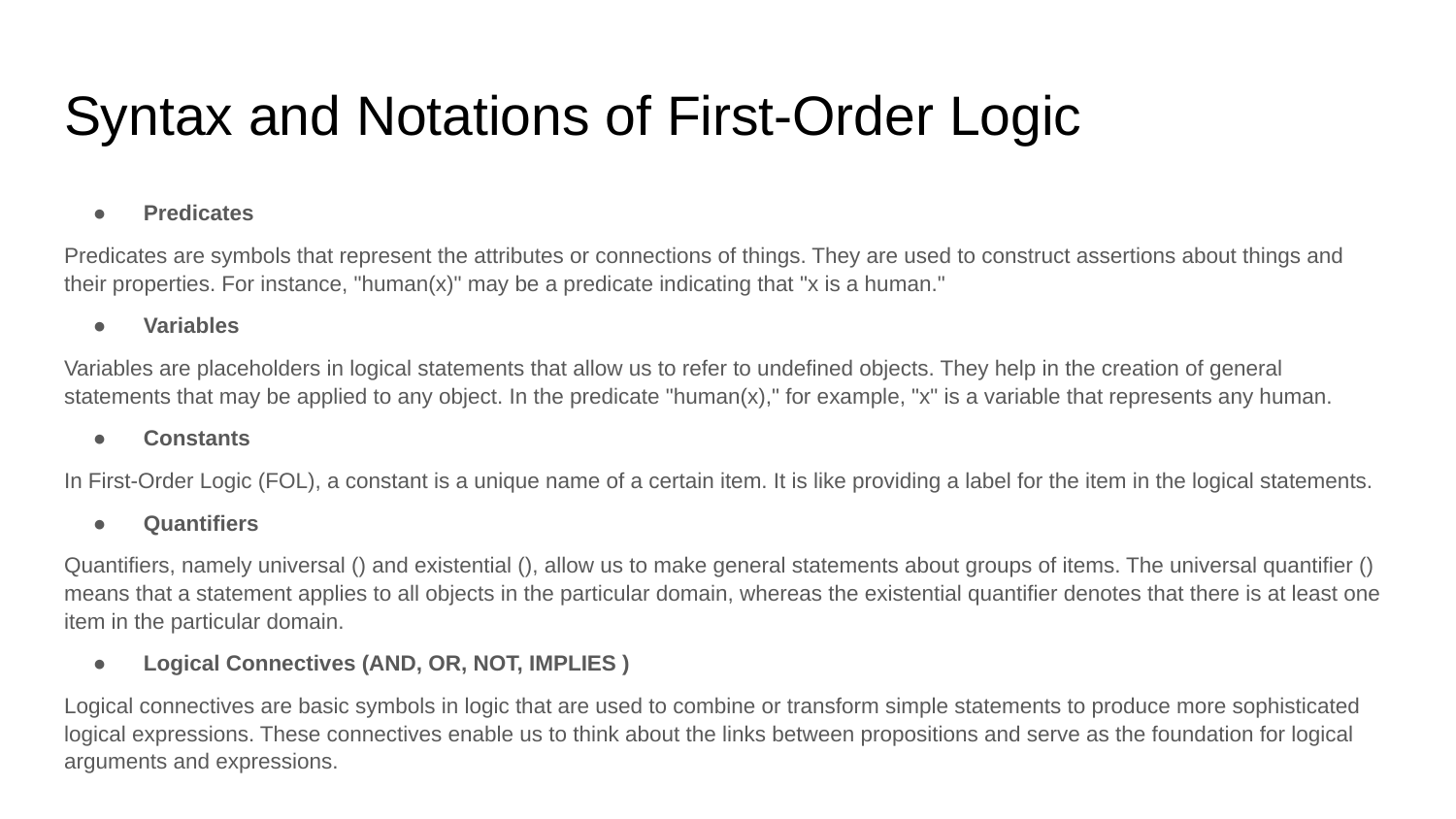

# Syntax and Notations of First-Order Logic

Predicates
Predicates are symbols that represent the attributes or connections of things. They are used to construct assertions about things and their properties. For instance, "human(x)" may be a predicate indicating that "x is a human."
Variables
Variables are placeholders in logical statements that allow us to refer to undefined objects. They help in the creation of general statements that may be applied to any object. In the predicate "human(x)," for example, "x" is a variable that represents any human.
Constants
In First-Order Logic (FOL), a constant is a unique name of a certain item. It is like providing a label for the item in the logical statements.
Quantifiers
Quantifiers, namely universal () and existential (), allow us to make general statements about groups of items. The universal quantifier () means that a statement applies to all objects in the particular domain, whereas the existential quantifier denotes that there is at least one item in the particular domain.
Logical Connectives (AND, OR, NOT, IMPLIES )
Logical connectives are basic symbols in logic that are used to combine or transform simple statements to produce more sophisticated logical expressions. These connectives enable us to think about the links between propositions and serve as the foundation for logical arguments and expressions.